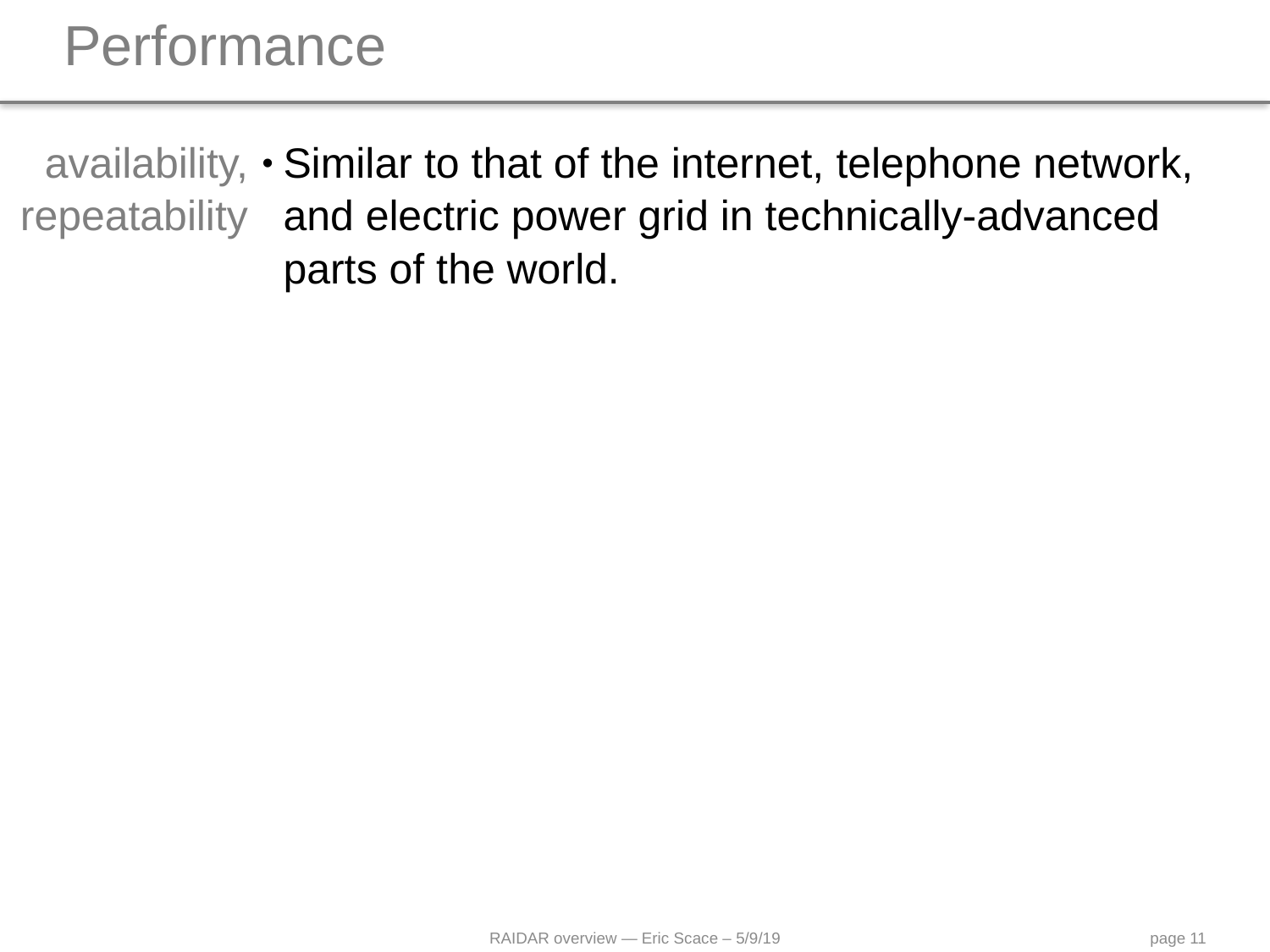

# Performance
| availability, repeatability | Similar to that of the internet, telephone network, and electric power grid in technically-advanced parts of the world. |
| --- | --- |
|  |  |
|  |  |
|  |  |
|  |  |
|  |  |